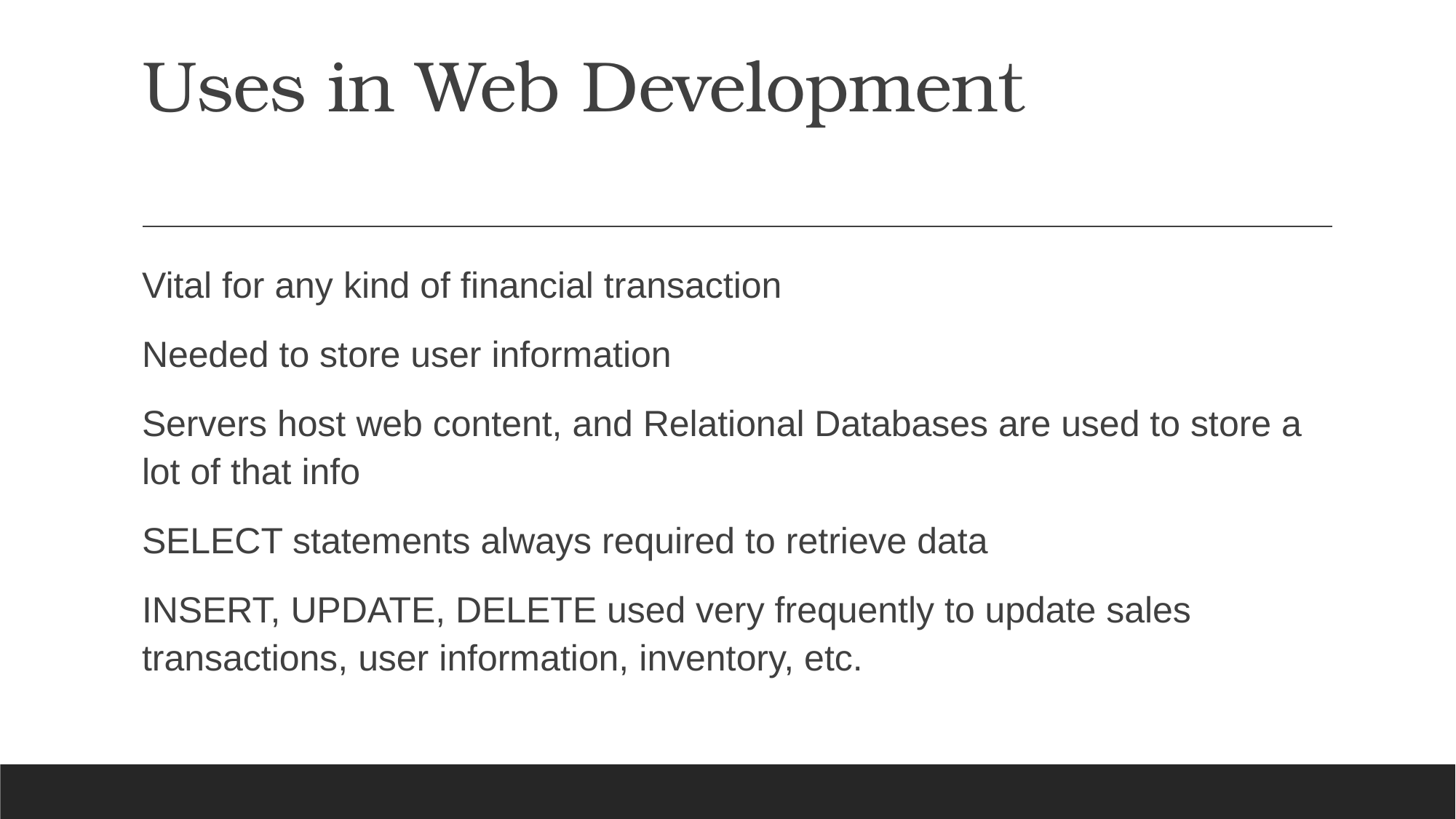

# Uses in Web Development
Vital for any kind of financial transaction
Needed to store user information
Servers host web content, and Relational Databases are used to store a lot of that info
SELECT statements always required to retrieve data
INSERT, UPDATE, DELETE used very frequently to update sales transactions, user information, inventory, etc.